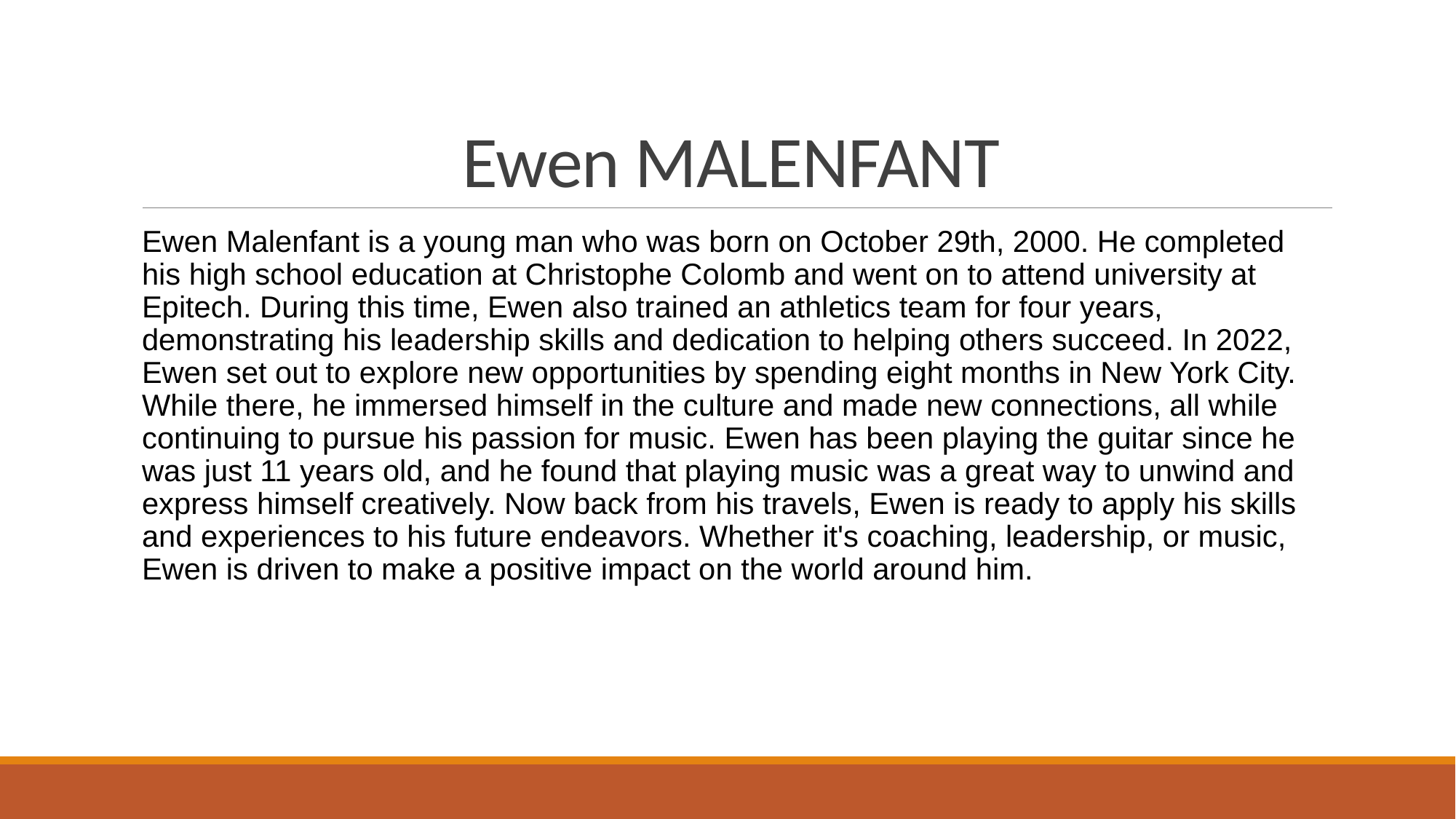

# Ewen MALENFANT
Ewen Malenfant is a young man who was born on October 29th, 2000. He completed his high school education at Christophe Colomb and went on to attend university at Epitech. During this time, Ewen also trained an athletics team for four years, demonstrating his leadership skills and dedication to helping others succeed. In 2022, Ewen set out to explore new opportunities by spending eight months in New York City. While there, he immersed himself in the culture and made new connections, all while continuing to pursue his passion for music. Ewen has been playing the guitar since he was just 11 years old, and he found that playing music was a great way to unwind and express himself creatively. Now back from his travels, Ewen is ready to apply his skills and experiences to his future endeavors. Whether it's coaching, leadership, or music, Ewen is driven to make a positive impact on the world around him.